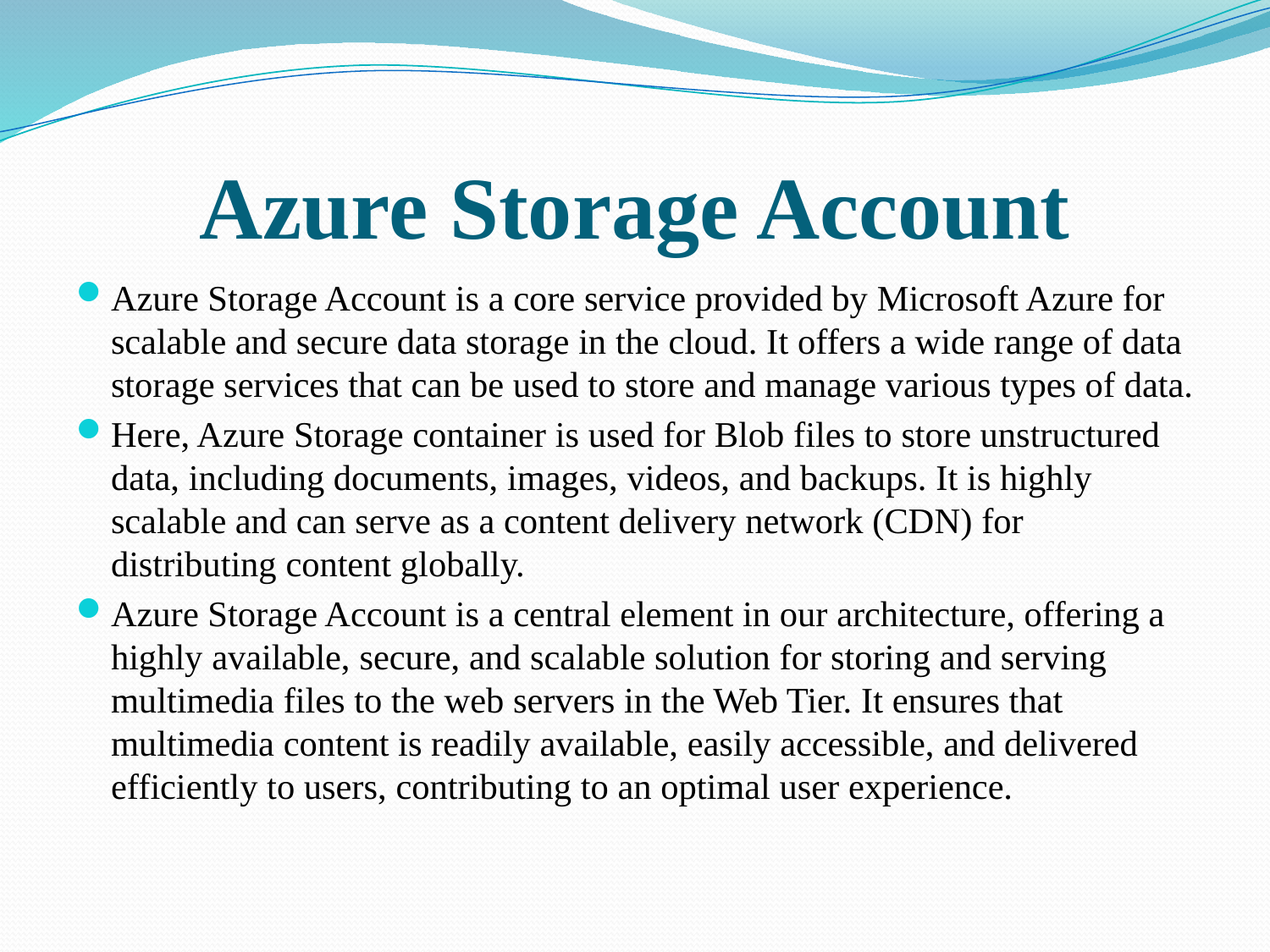

# Azure Storage Account
Azure Storage Account is a core service provided by Microsoft Azure for scalable and secure data storage in the cloud. It offers a wide range of data storage services that can be used to store and manage various types of data.
Here, Azure Storage container is used for Blob files to store unstructured data, including documents, images, videos, and backups. It is highly scalable and can serve as a content delivery network (CDN) for distributing content globally.
Azure Storage Account is a central element in our architecture, offering a highly available, secure, and scalable solution for storing and serving multimedia files to the web servers in the Web Tier. It ensures that multimedia content is readily available, easily accessible, and delivered efficiently to users, contributing to an optimal user experience.